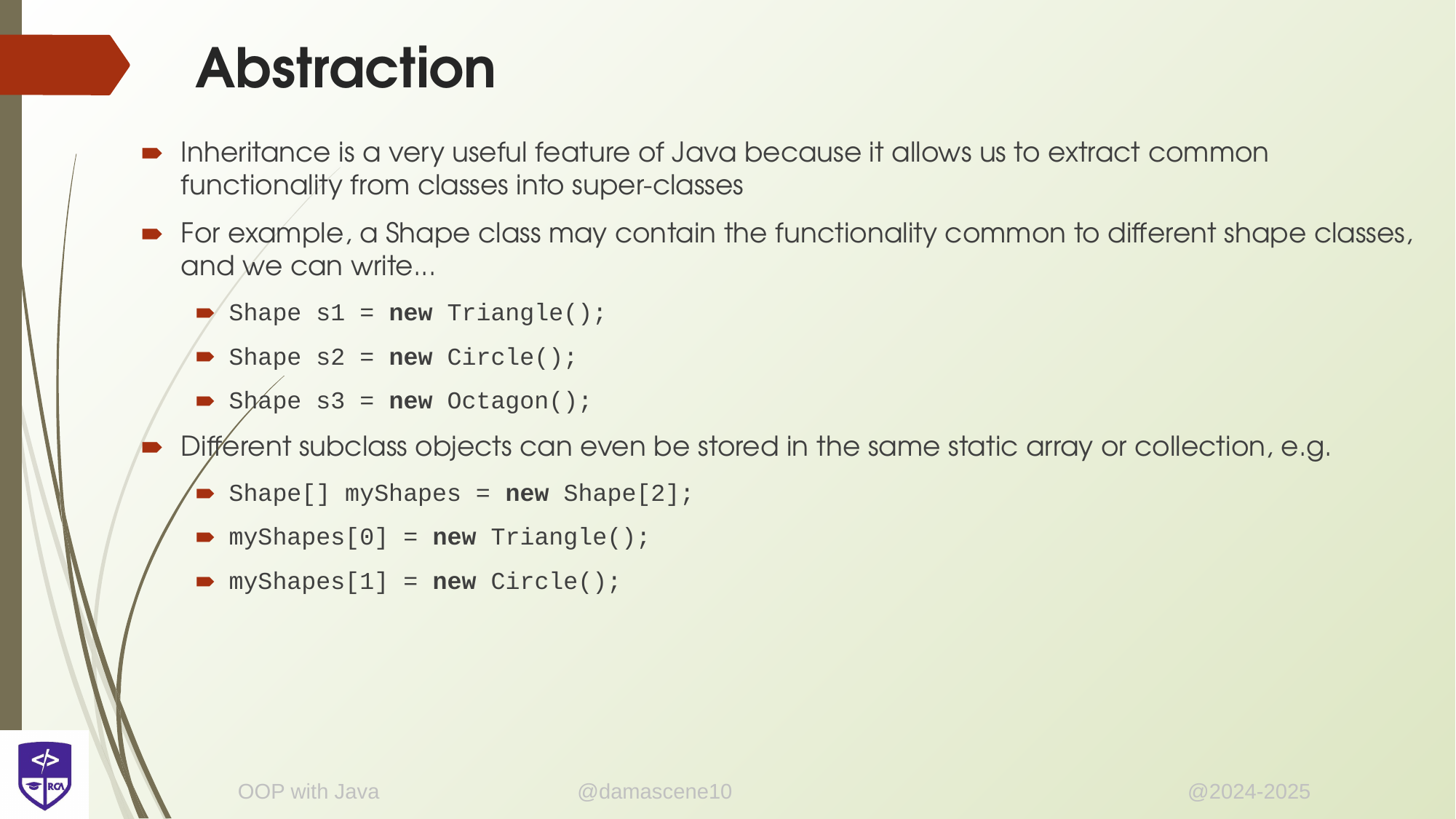

# Abstraction
Inheritance is a very useful feature of Java because it allows us to extract common functionality from classes into super-classes
For example, a Shape class may contain the functionality common to different shape classes, and we can write...
Shape s1 = new Triangle();
Shape s2 = new Circle();
Shape s3 = new Octagon();
Different subclass objects can even be stored in the same static array or collection, e.g.
Shape[] myShapes = new Shape[2];
myShapes[0] = new Triangle();
myShapes[1] = new Circle();